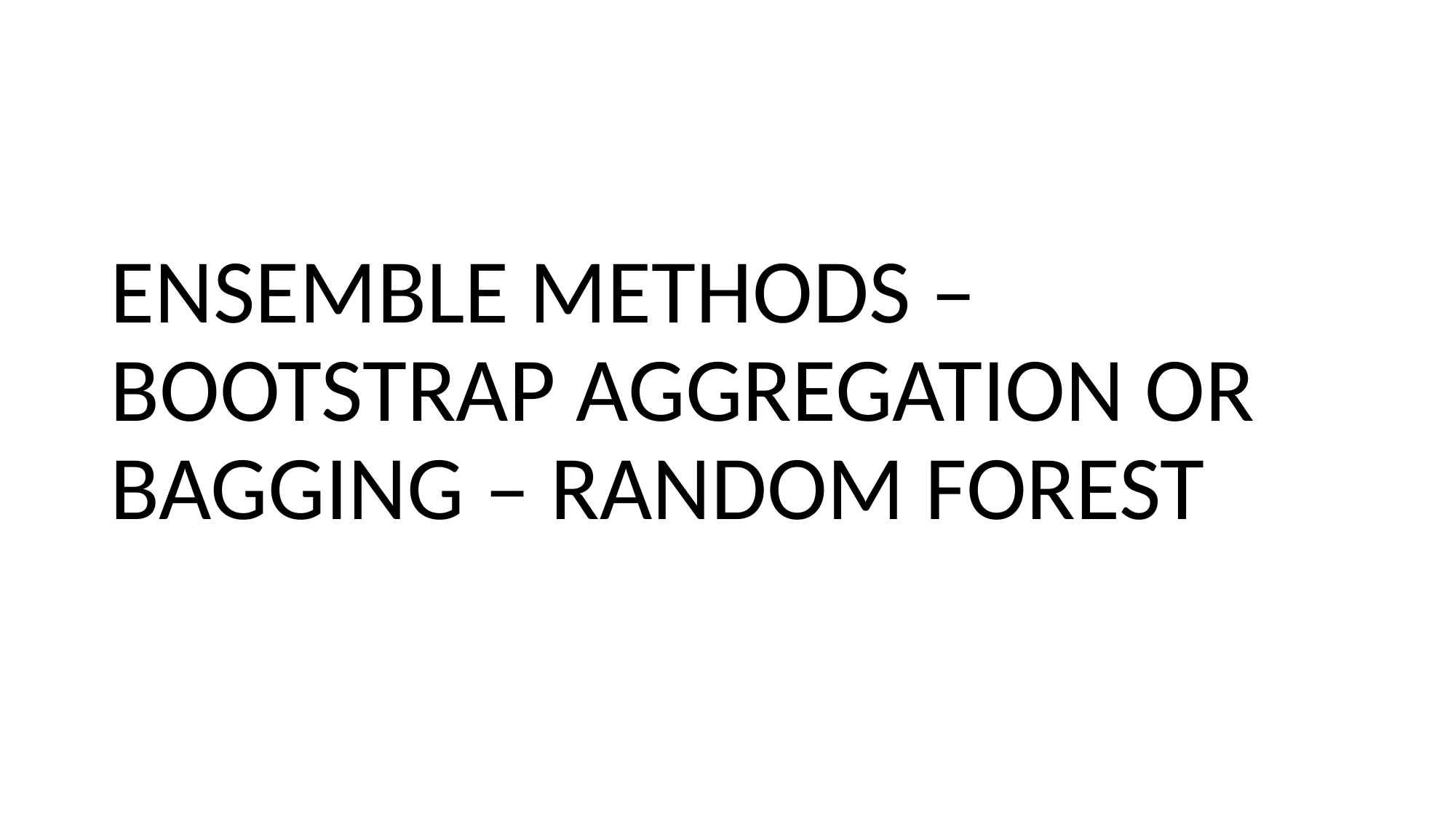

# ENSEMBLE METHODS – BOOTSTRAP AGGREGATION OR BAGGING – RANDOM FOREST